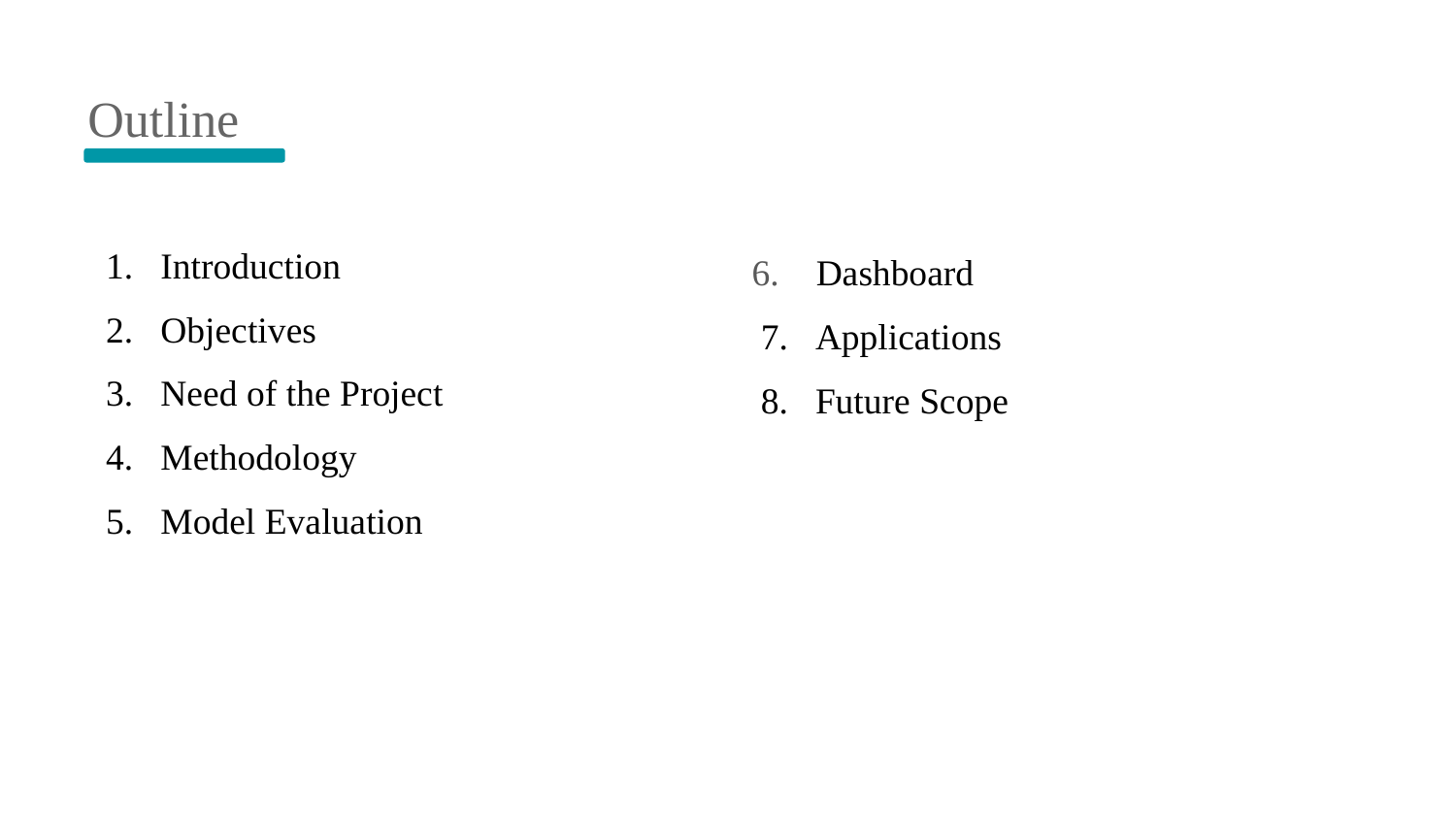

Outline

Introduction
Objectives
Need of the Project
Methodology
Model Evaluation

 6.    Dashboard
Applications
Future Scope